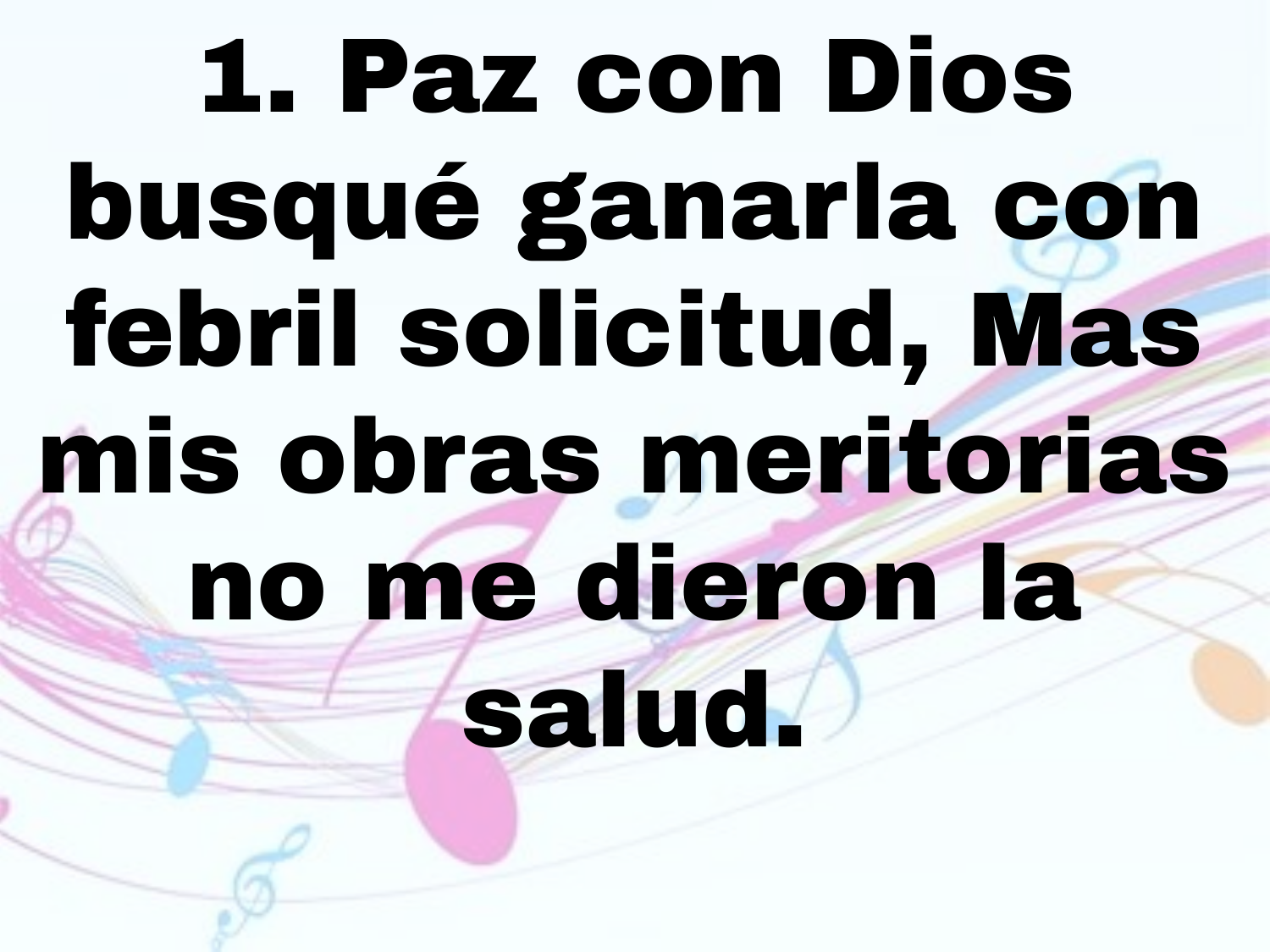

1. Paz con Dios busqué ganarla con febril solicitud, Mas mis obras meritorias no me dieron la salud.